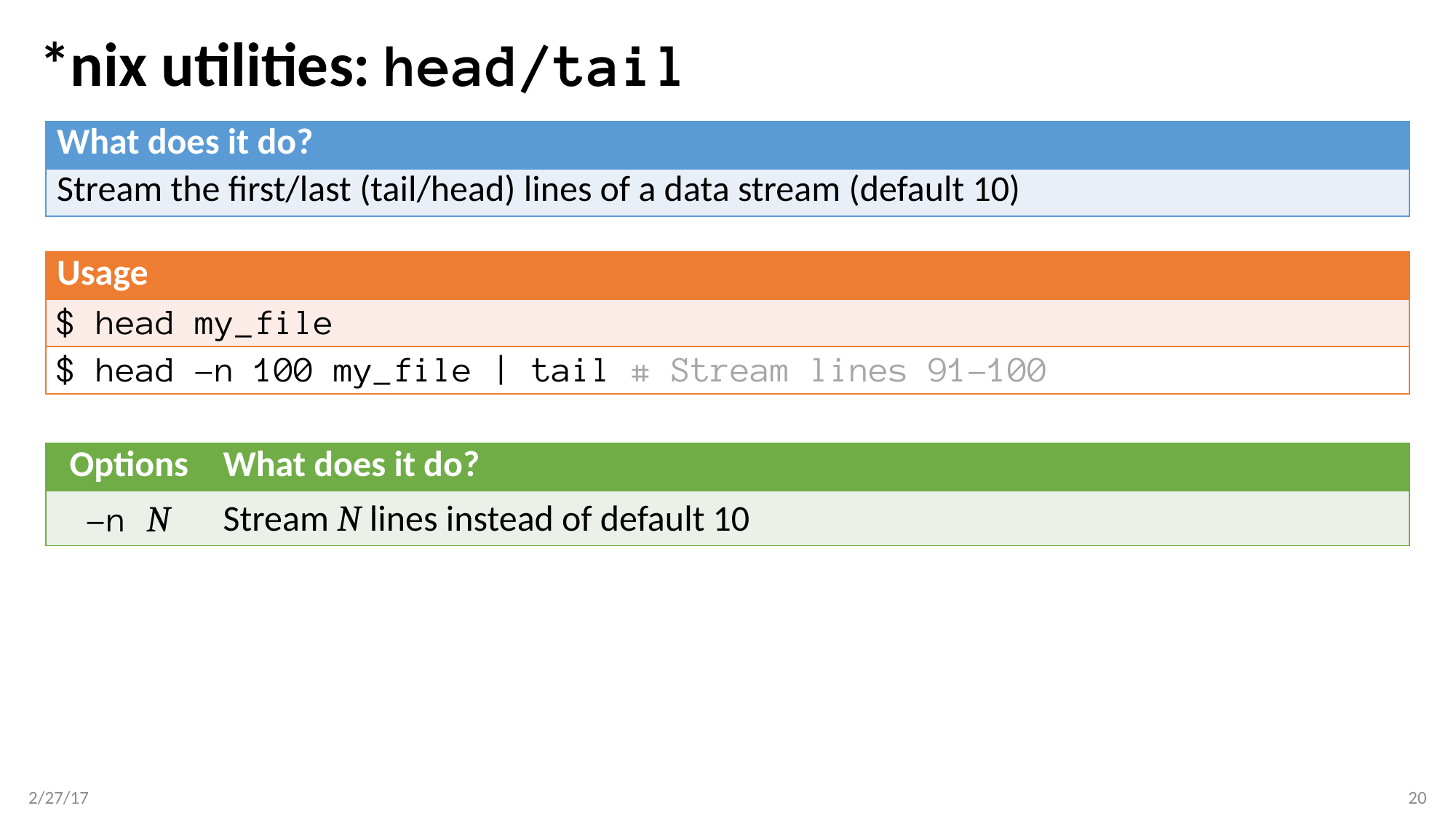

# *nix utilities: head/tail
| What does it do? |
| --- |
| Stream the first/last (tail/head) lines of a data stream (default 10) |
| Usage |
| --- |
| $ head my\_file |
| $ head –n 100 my\_file | tail # Stream lines 91-100 |
| Options | What does it do? |
| --- | --- |
| -n N | Stream N lines instead of default 10 |
2/27/17
20